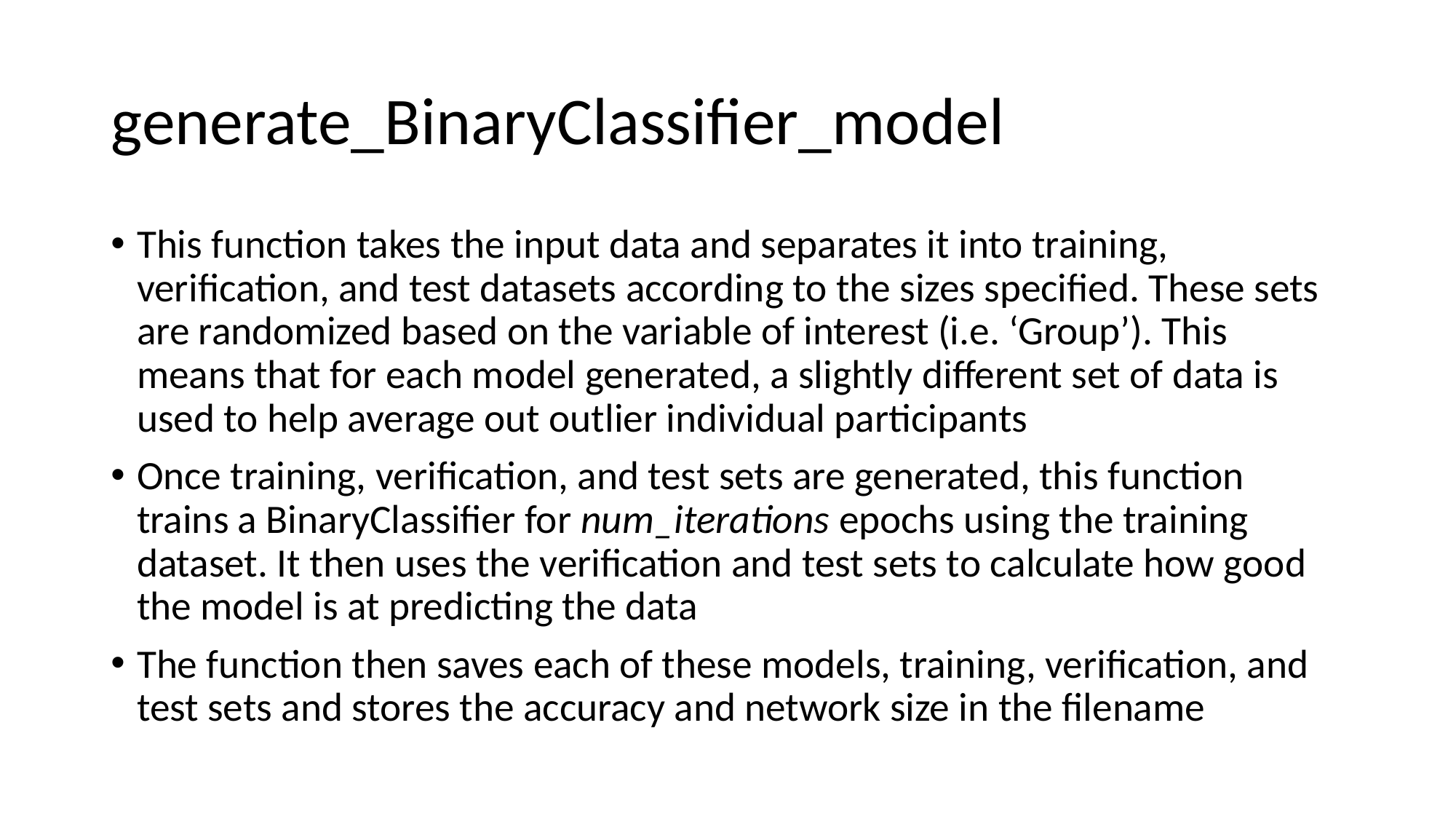

# generate_BinaryClassifier_model
This function takes the input data and separates it into training, verification, and test datasets according to the sizes specified. These sets are randomized based on the variable of interest (i.e. ‘Group’). This means that for each model generated, a slightly different set of data is used to help average out outlier individual participants
Once training, verification, and test sets are generated, this function trains a BinaryClassifier for num_iterations epochs using the training dataset. It then uses the verification and test sets to calculate how good the model is at predicting the data
The function then saves each of these models, training, verification, and test sets and stores the accuracy and network size in the filename